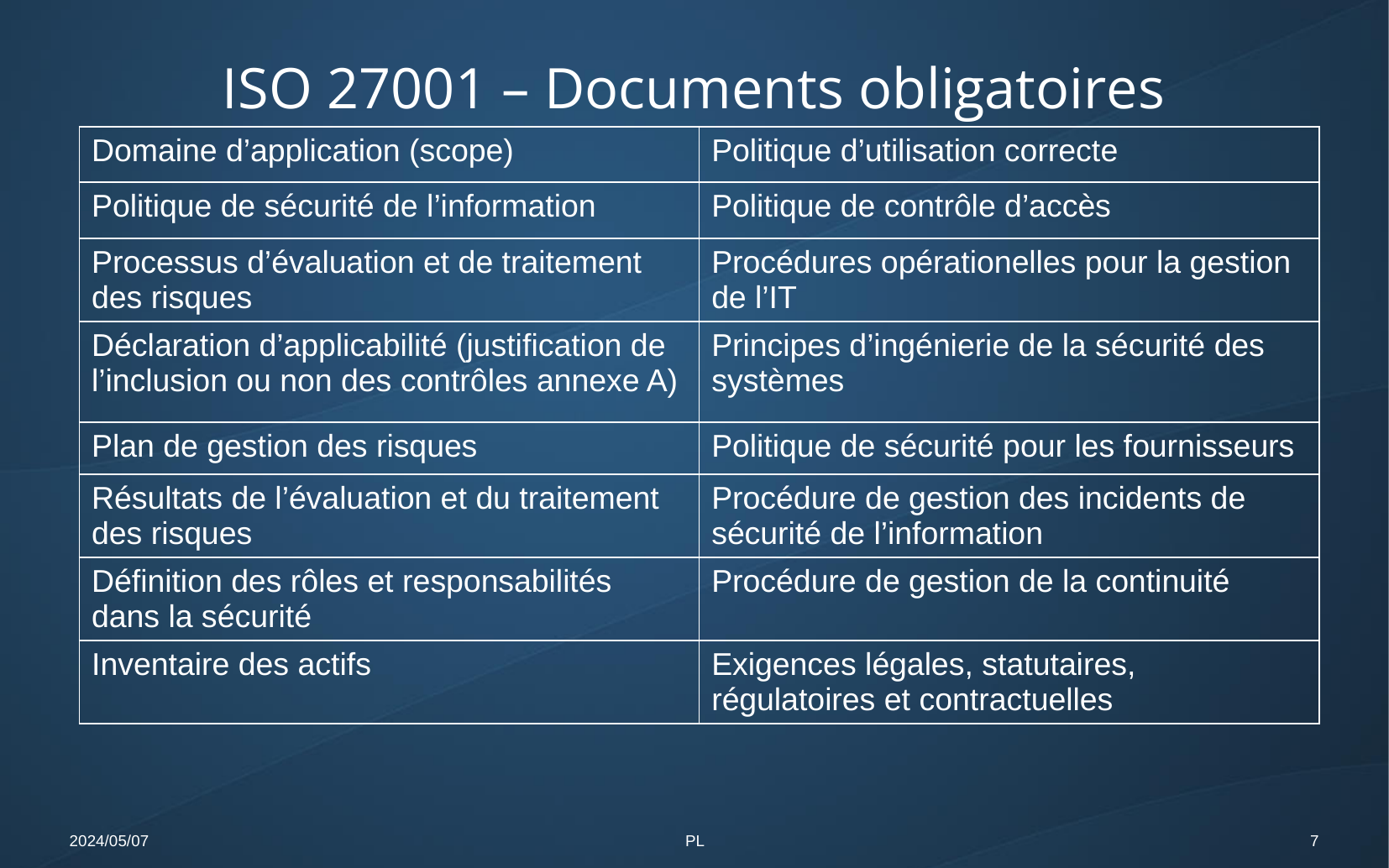

ISO 27001 – Documents obligatoires
| Domaine d’application (scope) | Politique d’utilisation correcte |
| --- | --- |
| Politique de sécurité de l’information | Politique de contrôle d’accès |
| Processus d’évaluation et de traitement des risques | Procédures opérationelles pour la gestion de l’IT |
| Déclaration d’applicabilité (justification de l’inclusion ou non des contrôles annexe A) | Principes d’ingénierie de la sécurité des systèmes |
| Plan de gestion des risques | Politique de sécurité pour les fournisseurs |
| Résultats de l’évaluation et du traitement des risques | Procédure de gestion des incidents de sécurité de l’information |
| Définition des rôles et responsabilités dans la sécurité | Procédure de gestion de la continuité |
| Inventaire des actifs | Exigences légales, statutaires, régulatoires et contractuelles |

2024/05/07
PL
7